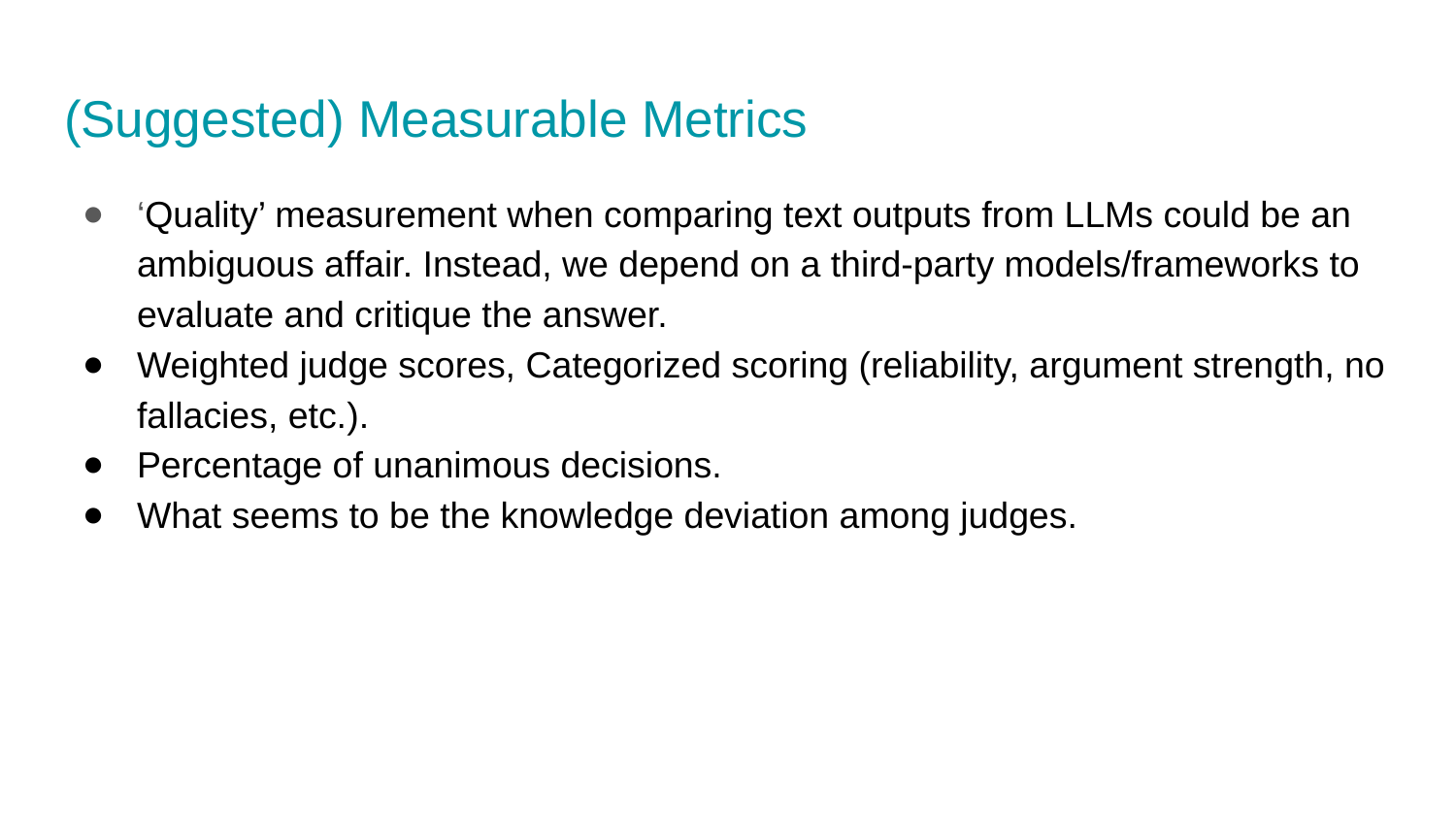

# (Suggested) Measurable Metrics
‘Quality’ measurement when comparing text outputs from LLMs could be an ambiguous affair. Instead, we depend on a third-party models/frameworks to evaluate and critique the answer.
Weighted judge scores, Categorized scoring (reliability, argument strength, no fallacies, etc.).
Percentage of unanimous decisions.
What seems to be the knowledge deviation among judges.